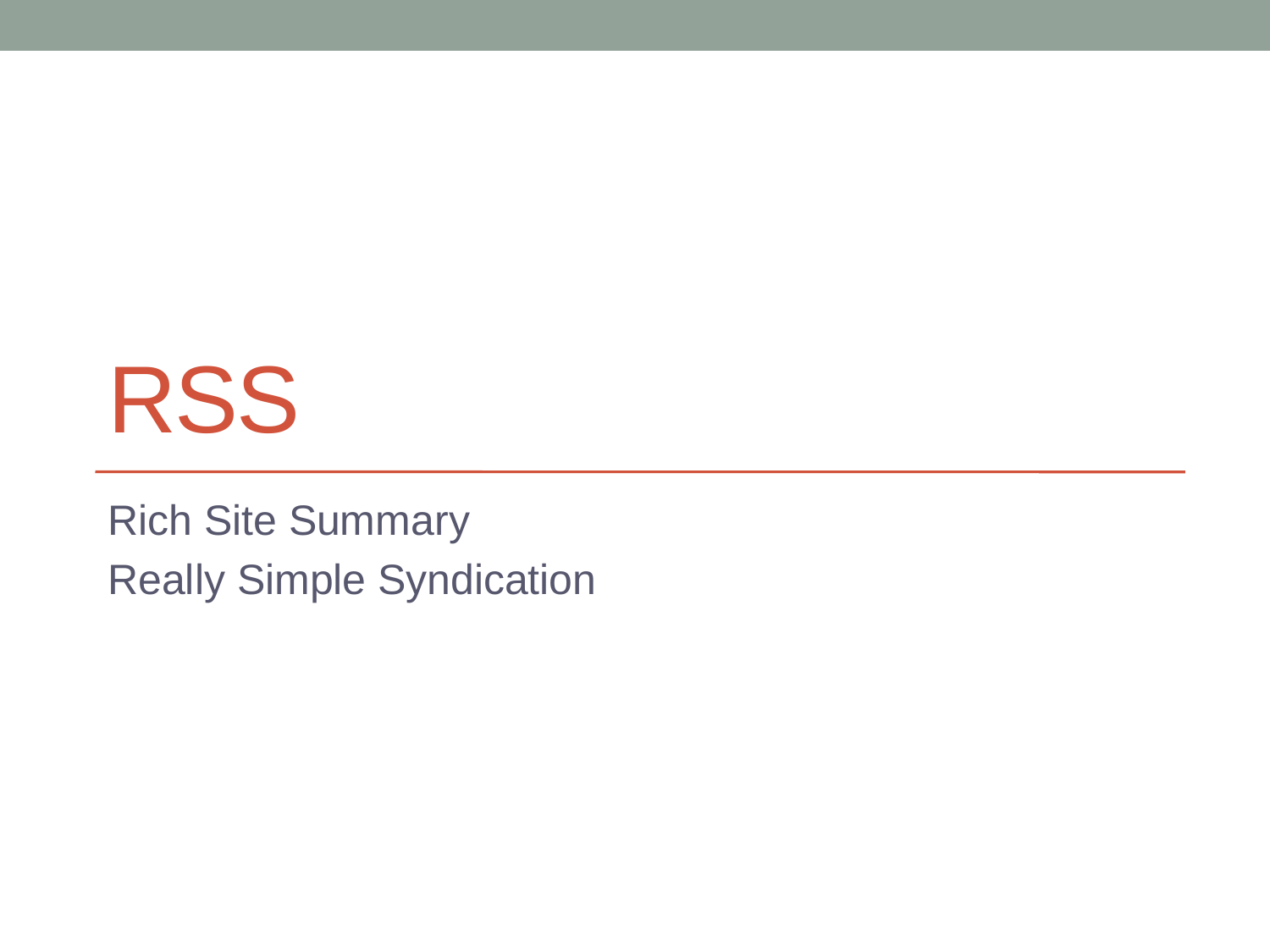

# RSS
Rich Site Summary
Really Simple Syndication